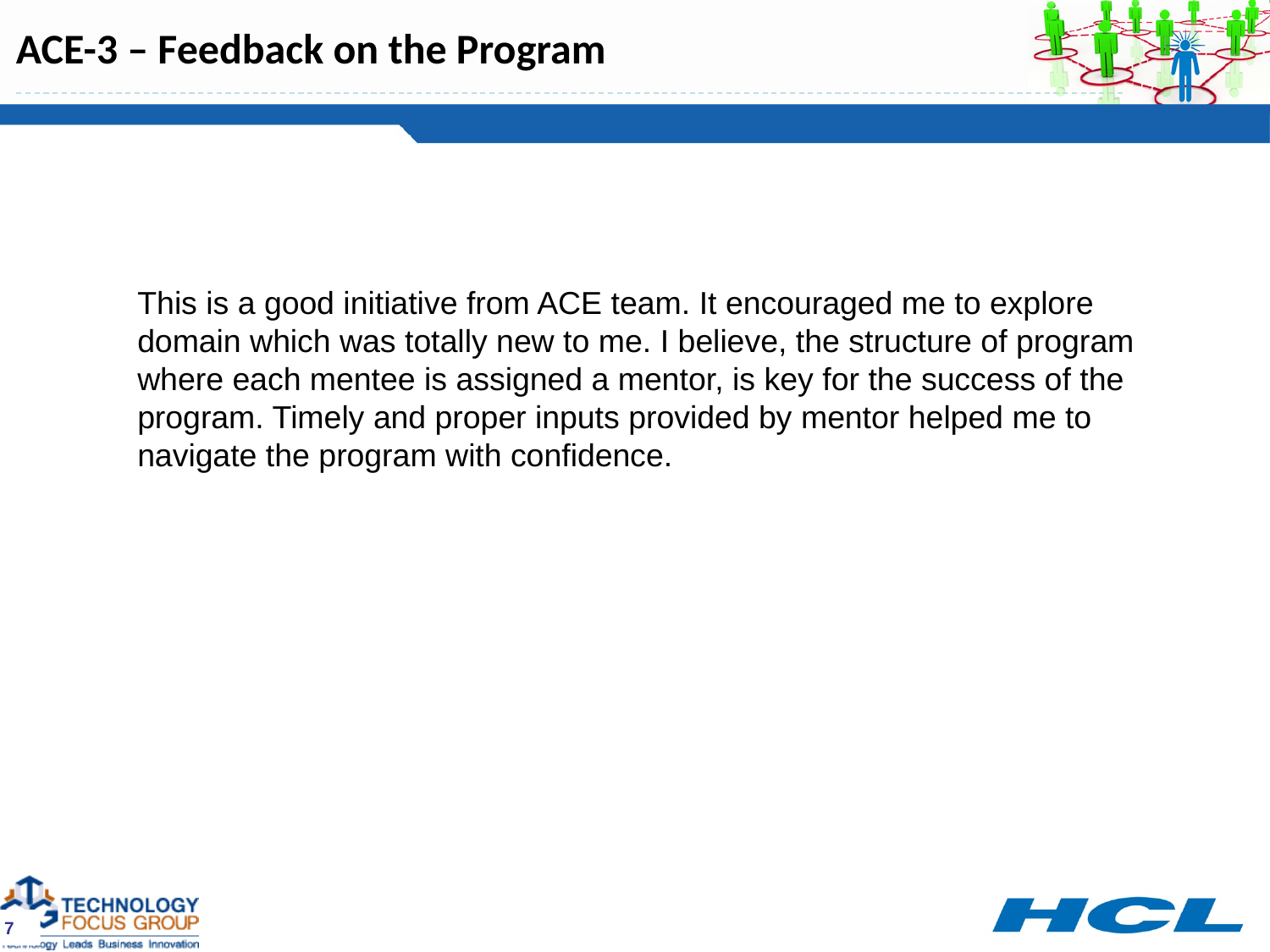

# ACE-3 – Feedback on the Program

This is a good initiative from ACE team. It encouraged me to explore domain which was totally new to me. I believe, the structure of program where each mentee is assigned a mentor, is key for the success of the program. Timely and proper inputs provided by mentor helped me to navigate the program with confidence.